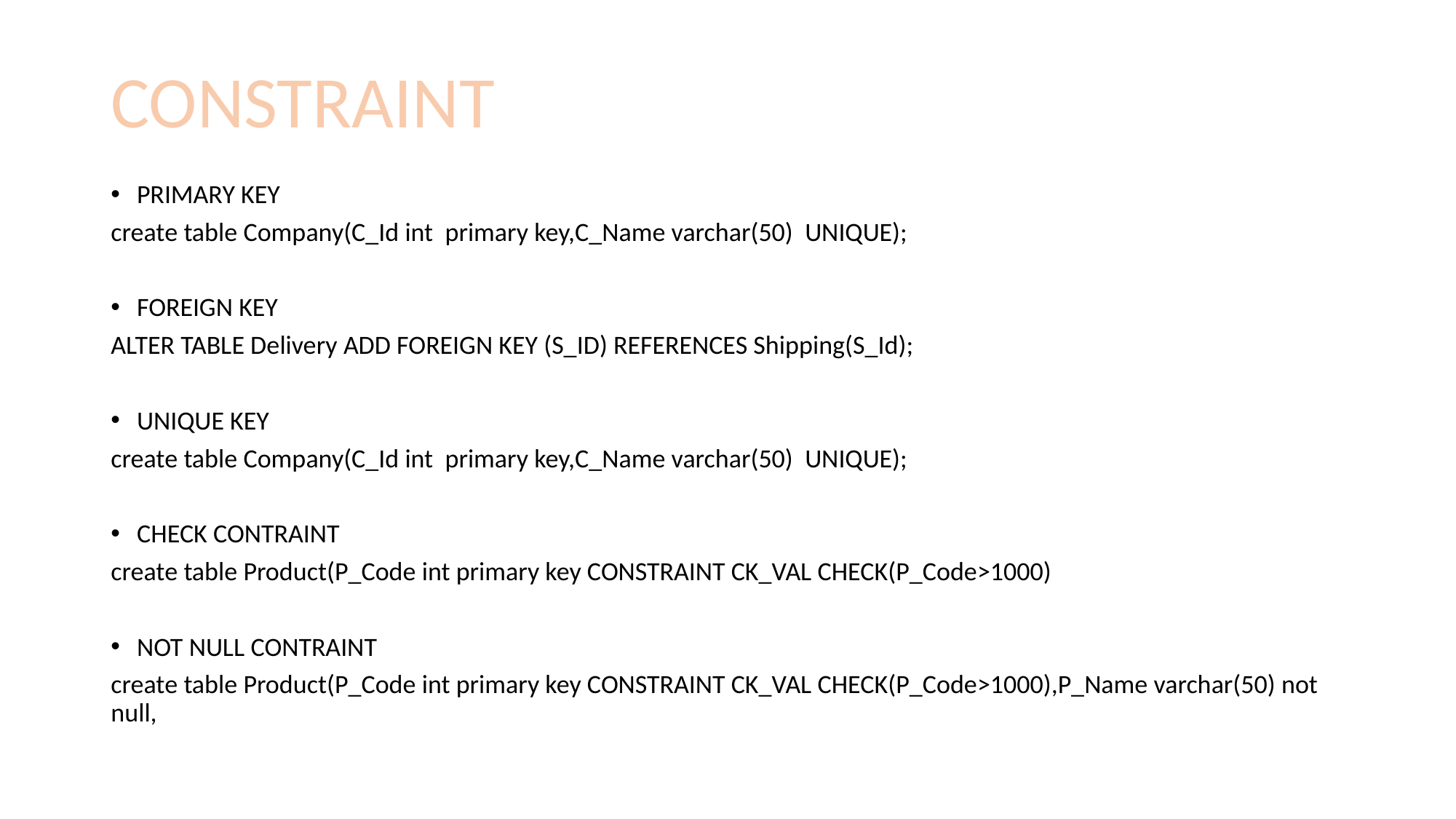

# CONSTRAINT
PRIMARY KEY
create table Company(C_Id int  primary key,C_Name varchar(50)  UNIQUE);

FOREIGN KEY
ALTER TABLE Delivery ADD FOREIGN KEY (S_ID) REFERENCES Shipping(S_Id);

UNIQUE KEY
create table Company(C_Id int  primary key,C_Name varchar(50)  UNIQUE);

CHECK CONTRAINT
create table Product(P_Code int primary key CONSTRAINT CK_VAL CHECK(P_Code>1000)

NOT NULL CONTRAINT
create table Product(P_Code int primary key CONSTRAINT CK_VAL CHECK(P_Code>1000),P_Name varchar(50) not null,